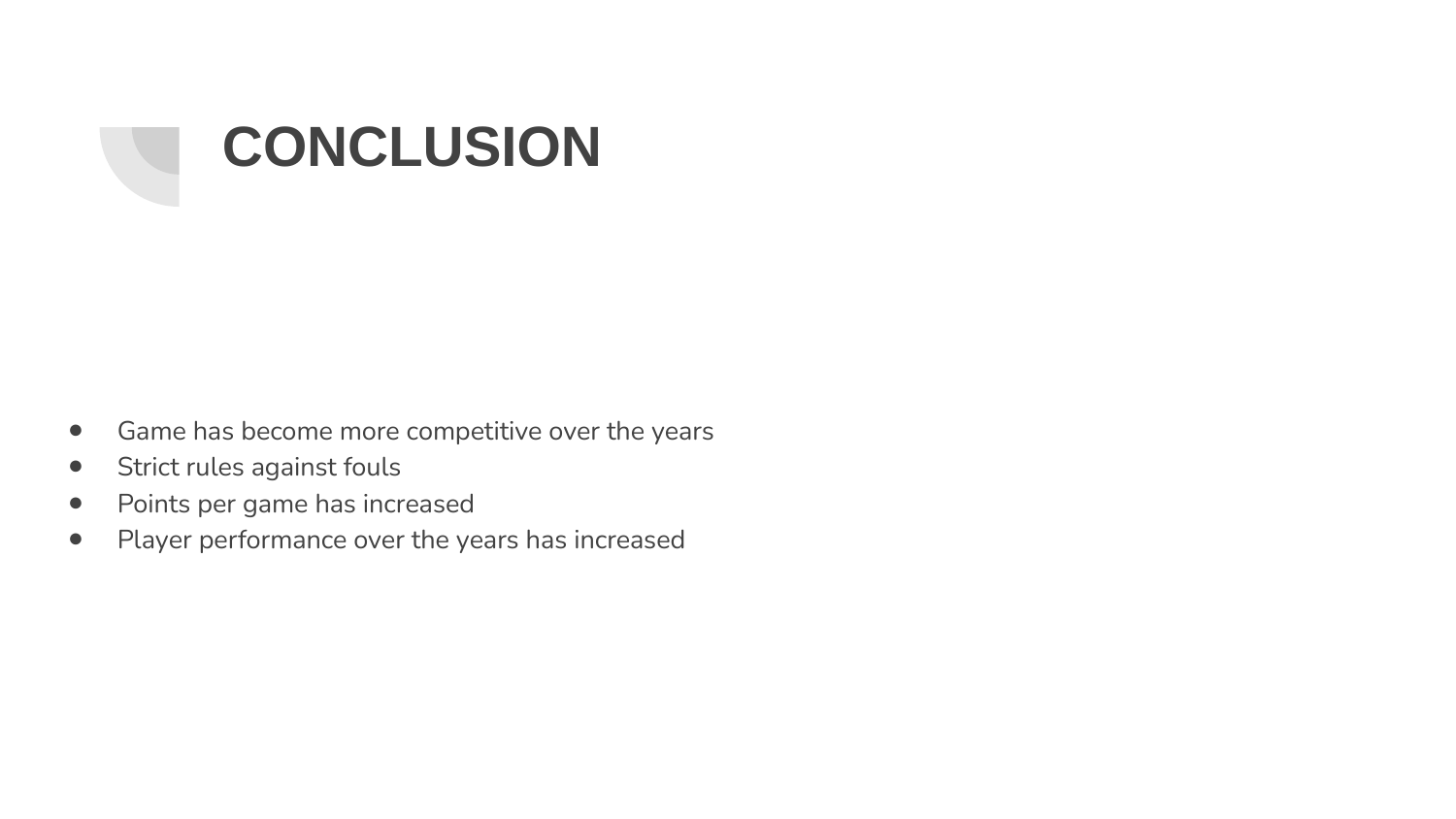

# CONCLUSION
Game has become more competitive over the years
Strict rules against fouls
Points per game has increased
Player performance over the years has increased